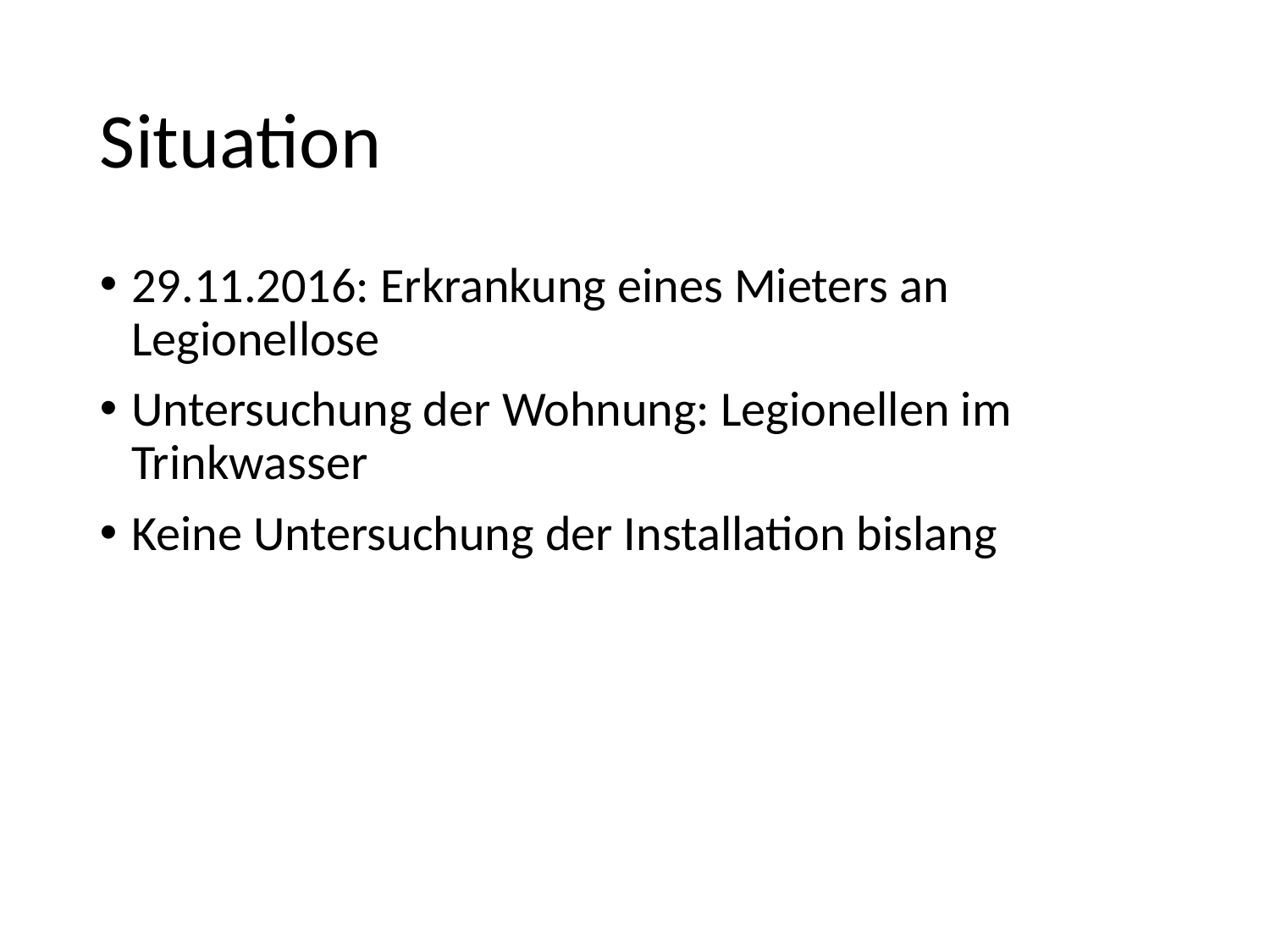

# Situation
29.11.2016: Erkrankung eines Mieters an Legionellose
Untersuchung der Wohnung: Legionellen im Trinkwasser
Keine Untersuchung der Installation bislang